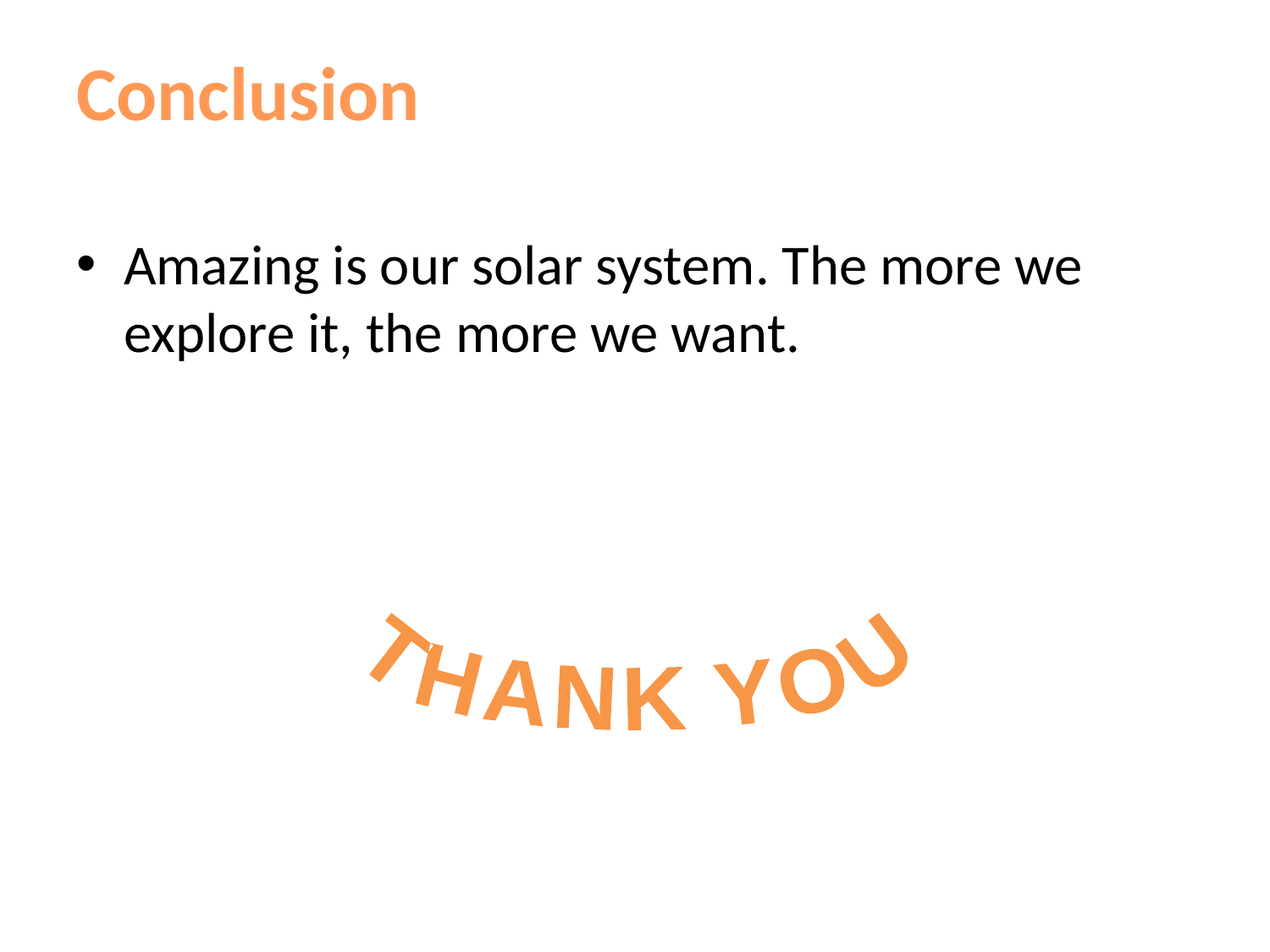

# Conclusion
Amazing is our solar system. The more we explore it, the more we want.
THANK YOU